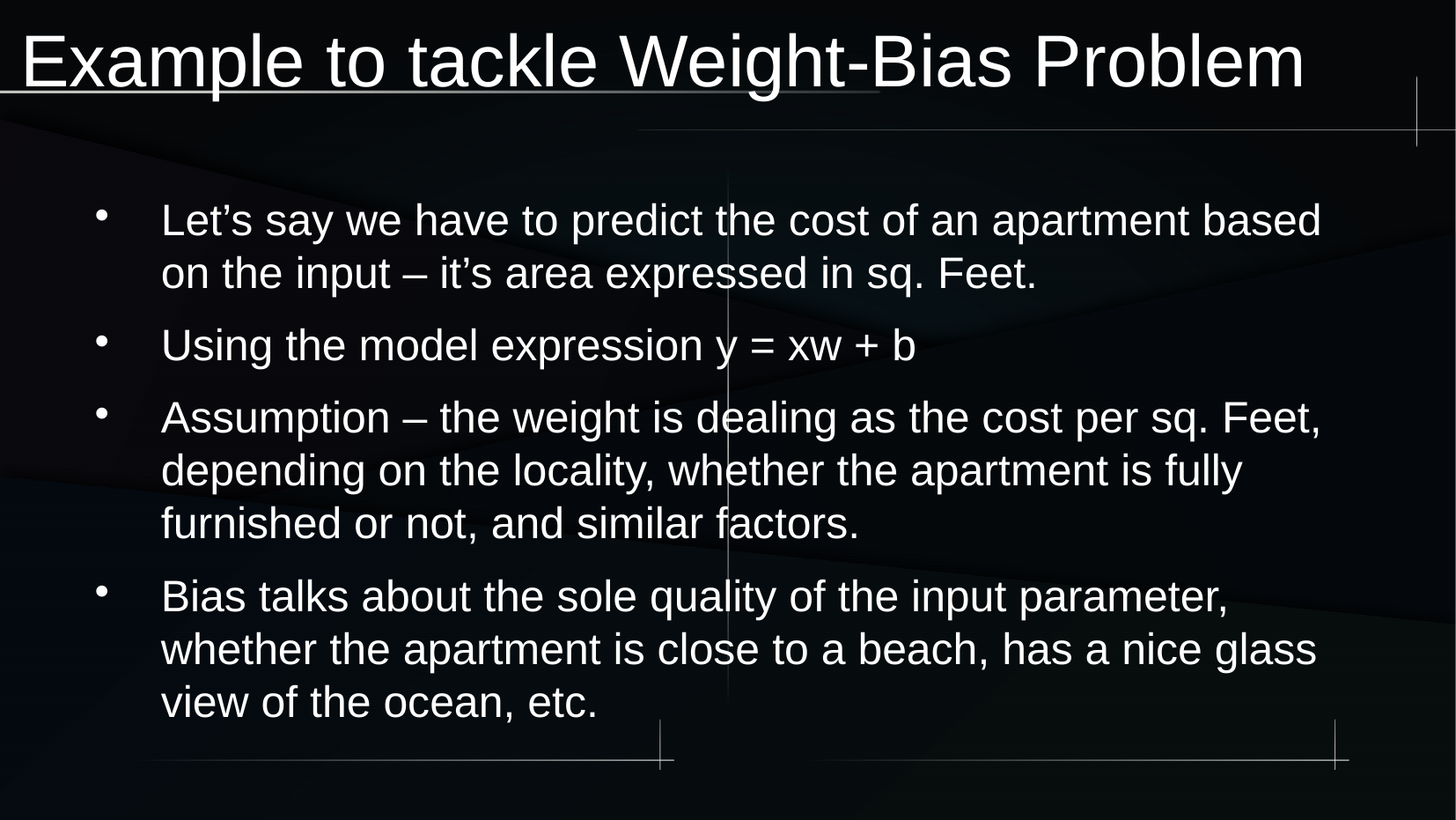

Example to tackle Weight-Bias Problem
Let’s say we have to predict the cost of an apartment based on the input – it’s area expressed in sq. Feet.
Using the model expression y = xw + b
Assumption – the weight is dealing as the cost per sq. Feet, depending on the locality, whether the apartment is fully furnished or not, and similar factors.
Bias talks about the sole quality of the input parameter, whether the apartment is close to a beach, has a nice glass view of the ocean, etc.